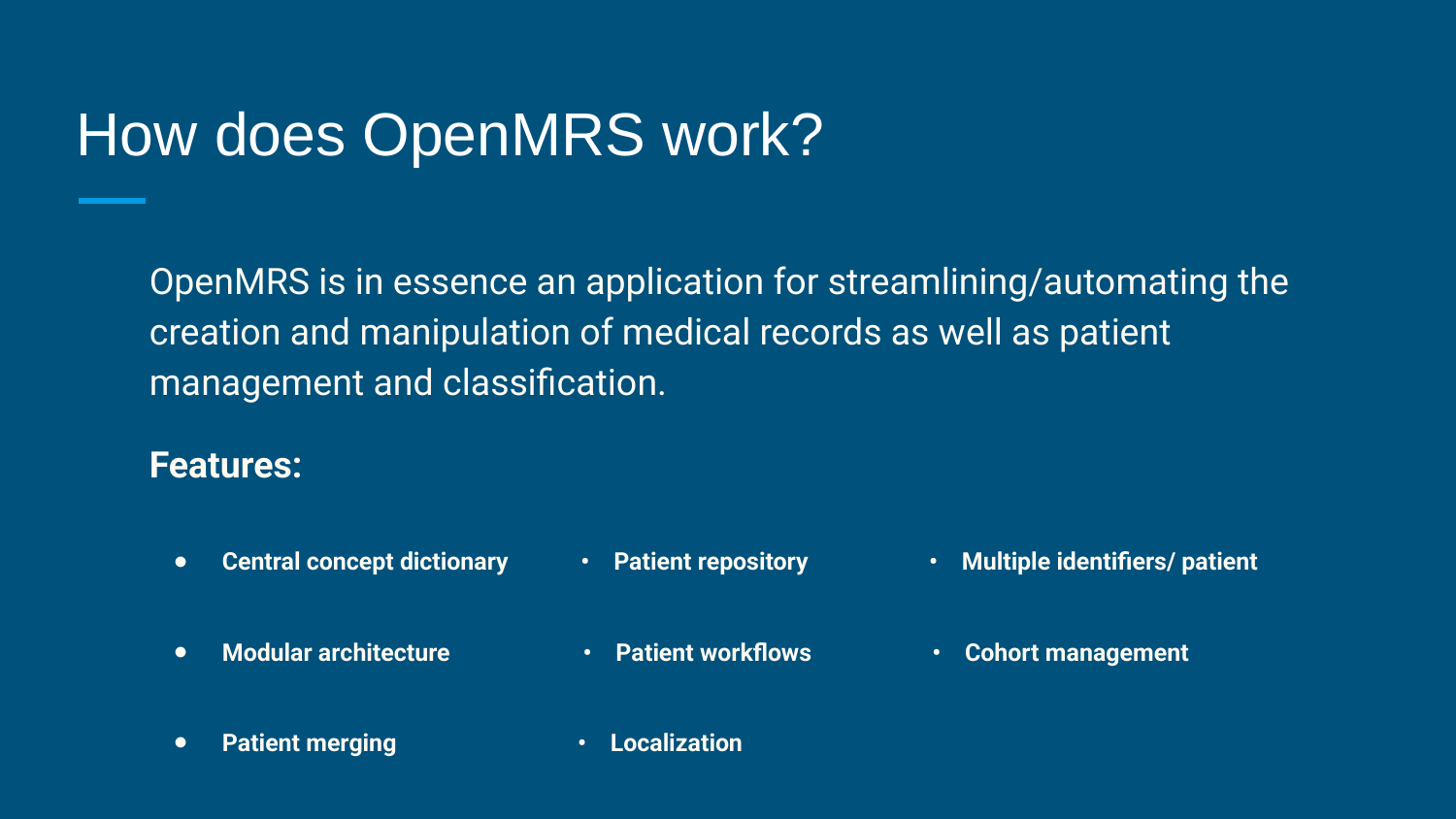

# How does OpenMRS work?
OpenMRS is in essence an application for streamlining/automating the creation and manipulation of medical records as well as patient management and classification.
Features:
Central concept dictionary            •    Patient repository                    •    Multiple identifiers/ patient
Modular architecture                      •    Patient workflows                    •    Cohort management
Patient merging                              •    Localization